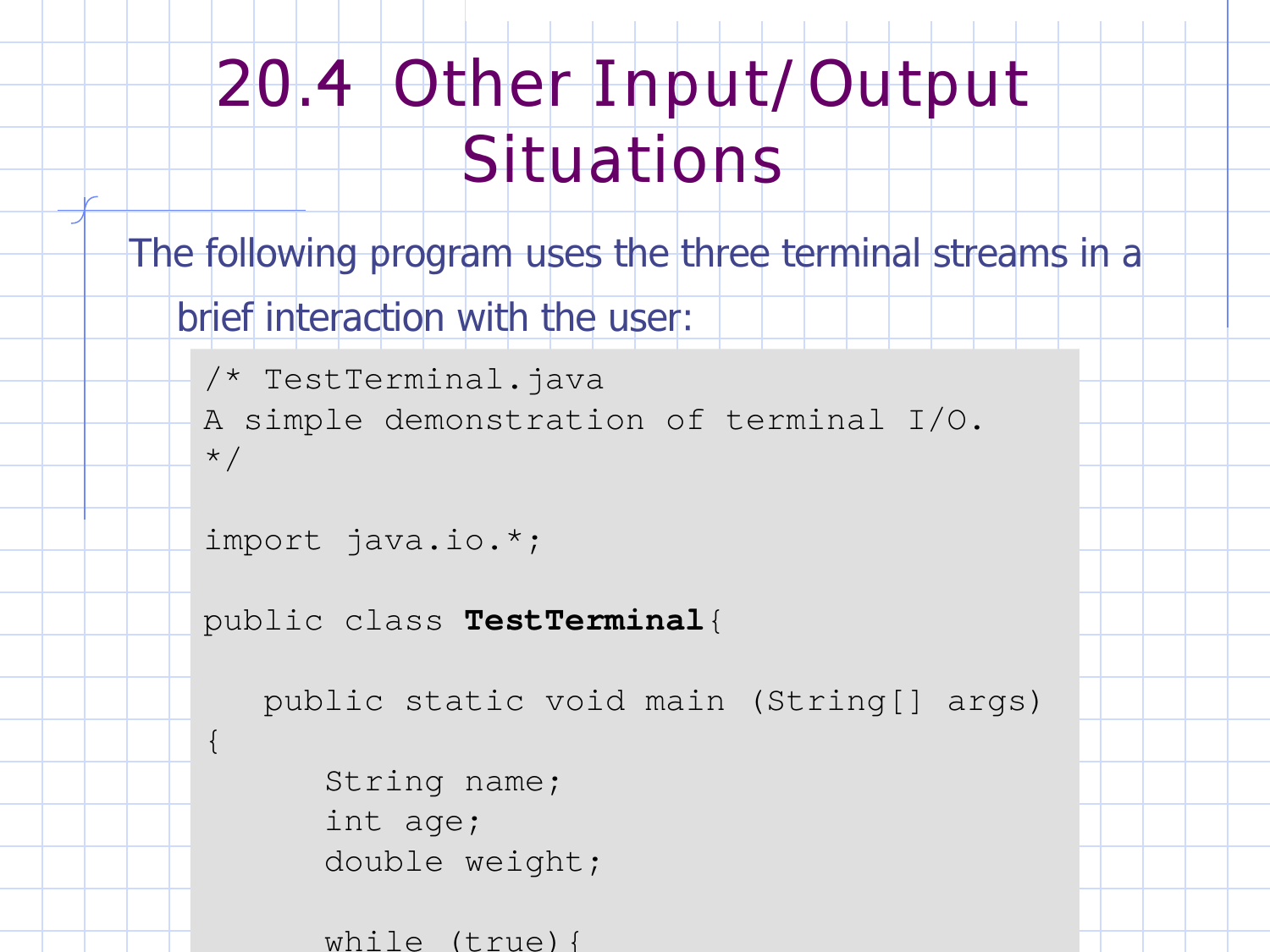

# 20.4  Other Input/Output Situations
The following program uses the three terminal streams in a brief interaction with the user:
/* TestTerminal.java
A simple demonstration of terminal I/O.
*/

import java.io.*;

public class TestTerminal{

   public static void main (String[] args){
      String name;
      int age;
      double weight;

      while (true){